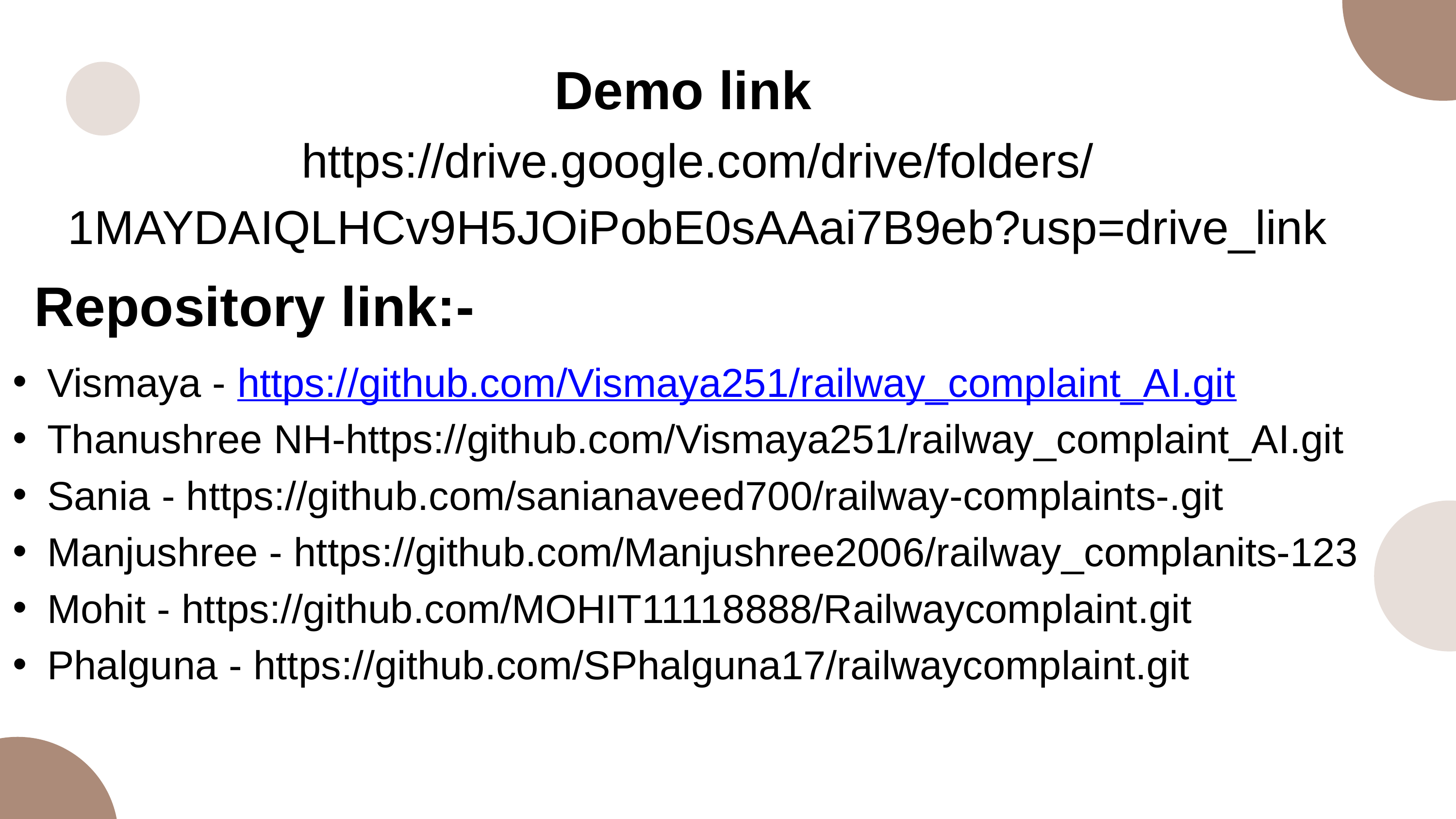

Demo link
https://drive.google.com/drive/folders/1MAYDAIQLHCv9H5JOiPobE0sAAai7B9eb?usp=drive_link

Repository link:-
Vismaya - https://github.com/Vismaya251/railway_complaint_AI.git
Thanushree NH-https://github.com/Vismaya251/railway_complaint_AI.git
Sania - https://github.com/sanianaveed700/railway-complaints-.git
Manjushree - https://github.com/Manjushree2006/railway_complanits-123
Mohit - https://github.com/MOHIT11118888/Railwaycomplaint.git
Phalguna - https://github.com/SPhalguna17/railwaycomplaint.git